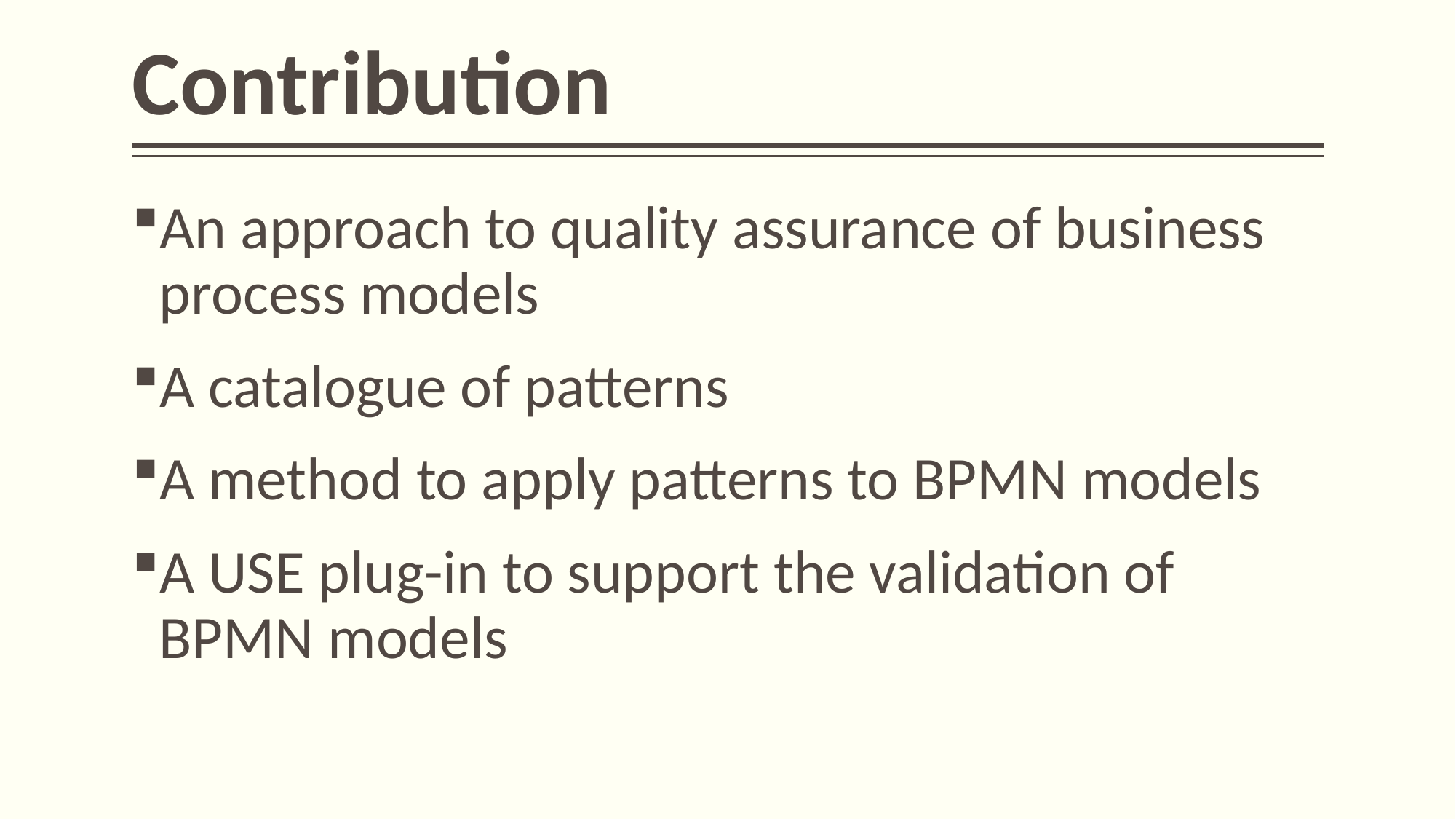

# Contribution
An approach to quality assurance of business process models
A catalogue of patterns
A method to apply patterns to BPMN models
A USE plug-in to support the validation of BPMN models